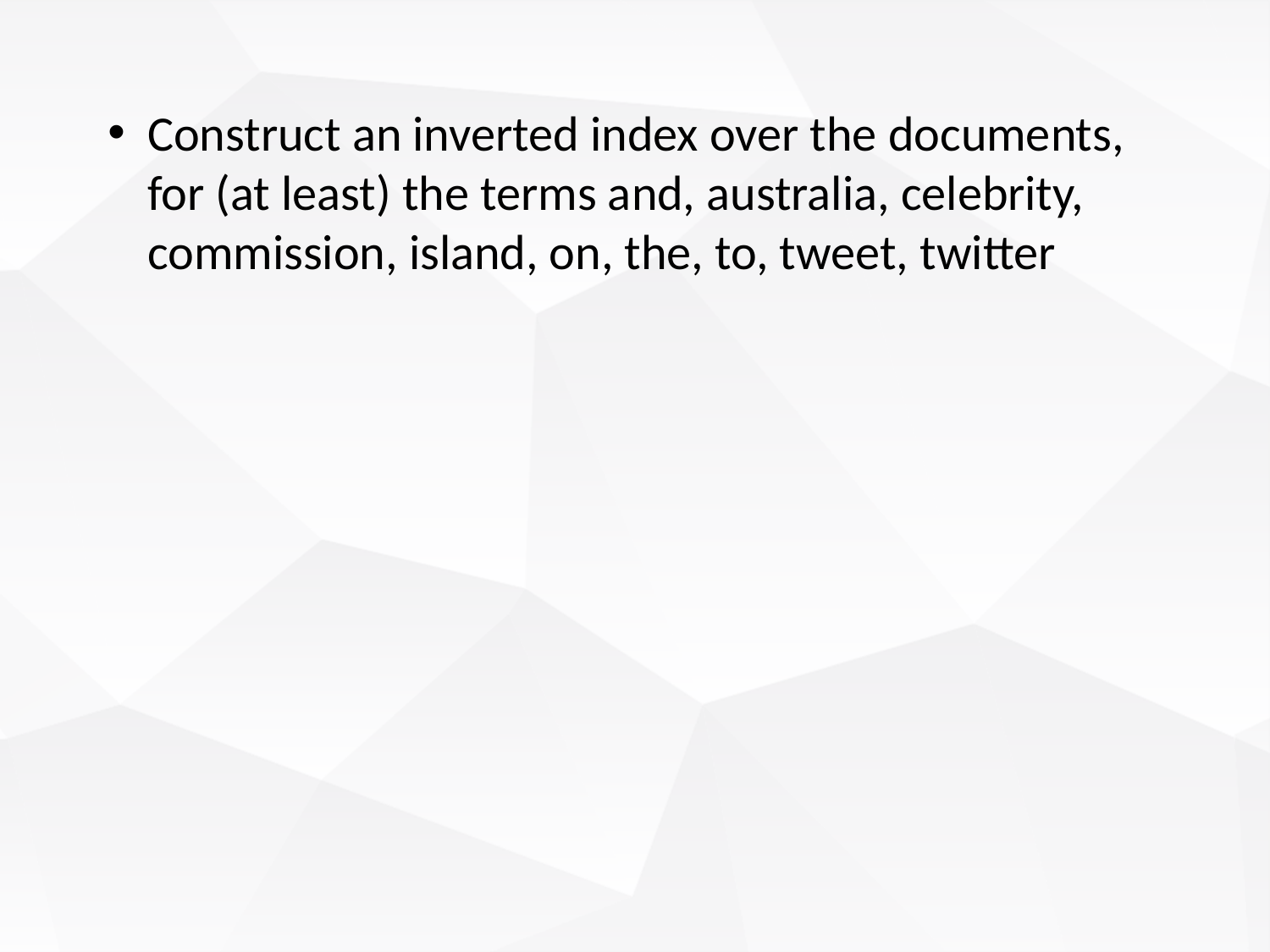

Construct an inverted index over the documents, for (at least) the terms and, australia, celebrity, commission, island, on, the, to, tweet, twitter